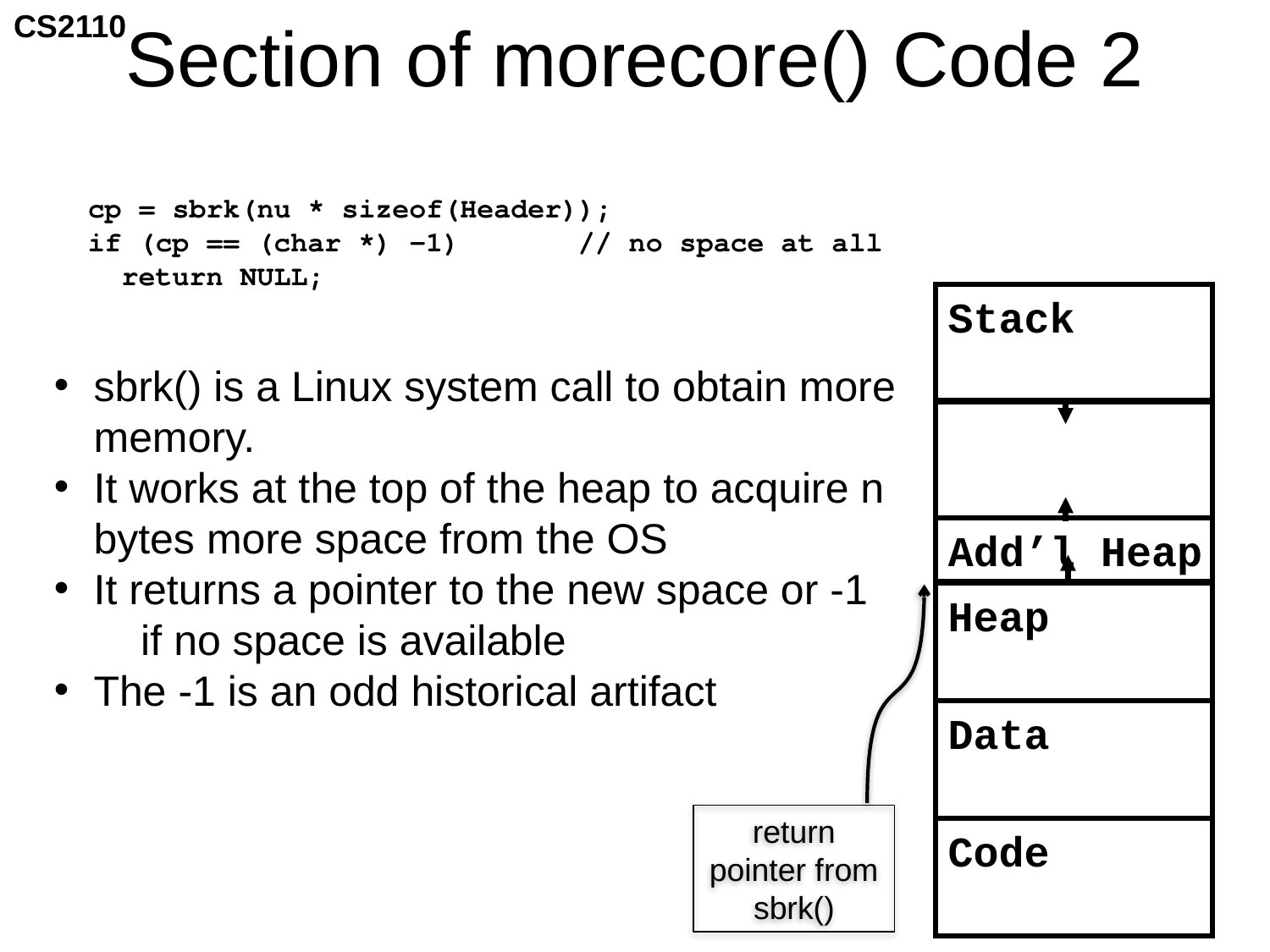

# Section of morecore() Code 2

  cp = sbrk(nu * sizeof(Header));
  if (cp == (char *) -1)       // no space at all
    return NULL;

sbrk() is a Linux system call to obtain more memory.
It works at the top of the heap to acquire n bytes more space from the OS
It returns a pointer to the new space or -1       if no space is available
The -1 is an odd historical artifact
Stack

Add’l Heap

Heap
Data
return pointer from sbrk()
Code